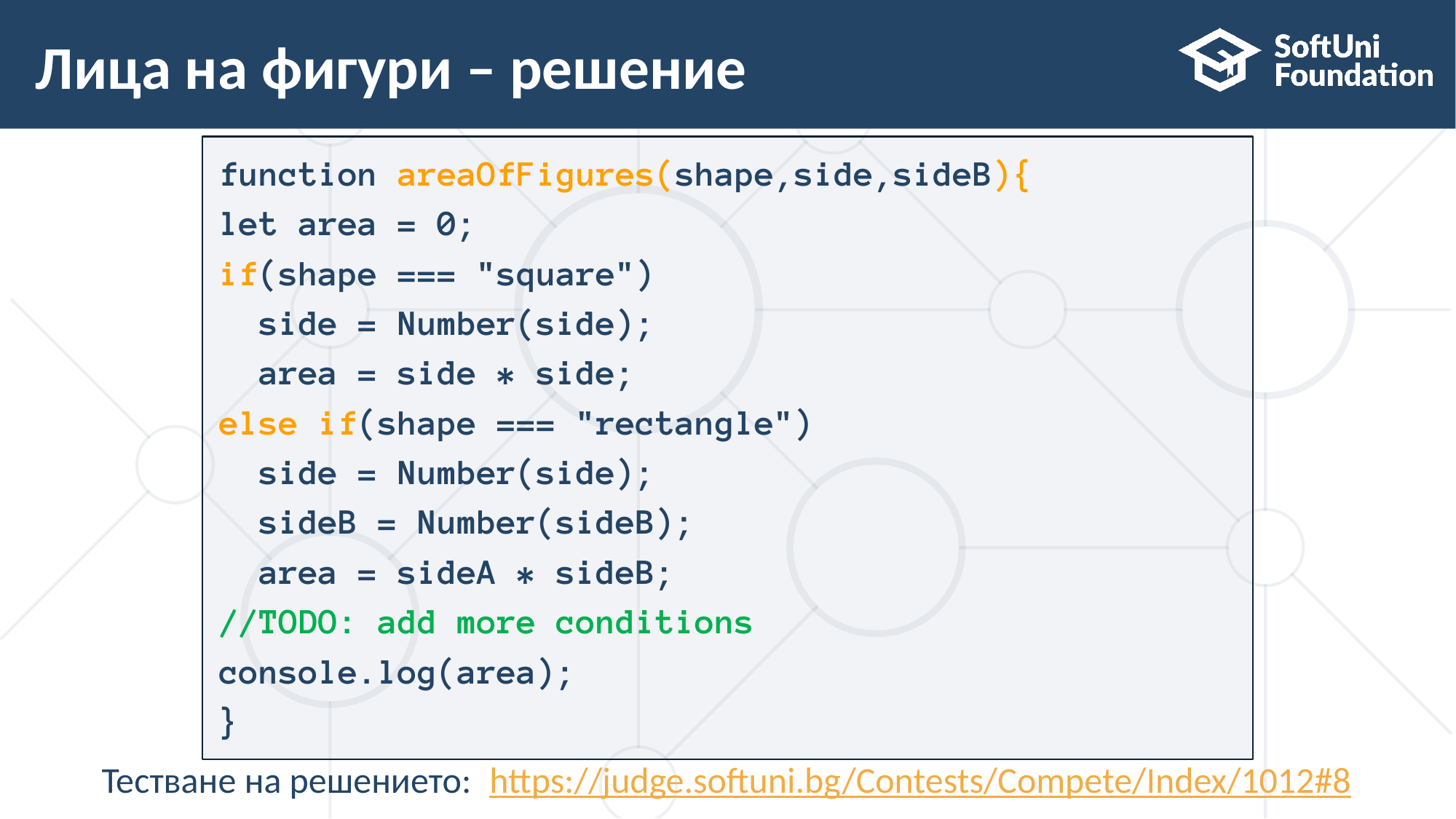

# Лица на фигури – решение
function areaOfFigures(shape,side,sideB){
let area = 0;
if(shape === "square")
  side = Number(side);
  area = side * side;
else if(shape === "rectangle")
  side = Number(side);
  sideB = Number(sideB);
  area = sideA * sideB;
//TODO: add more conditions
console.log(area);
}
Тестване на решението:: https://judge.softuni.bg/Contests/Compete/Index/1012#8
32